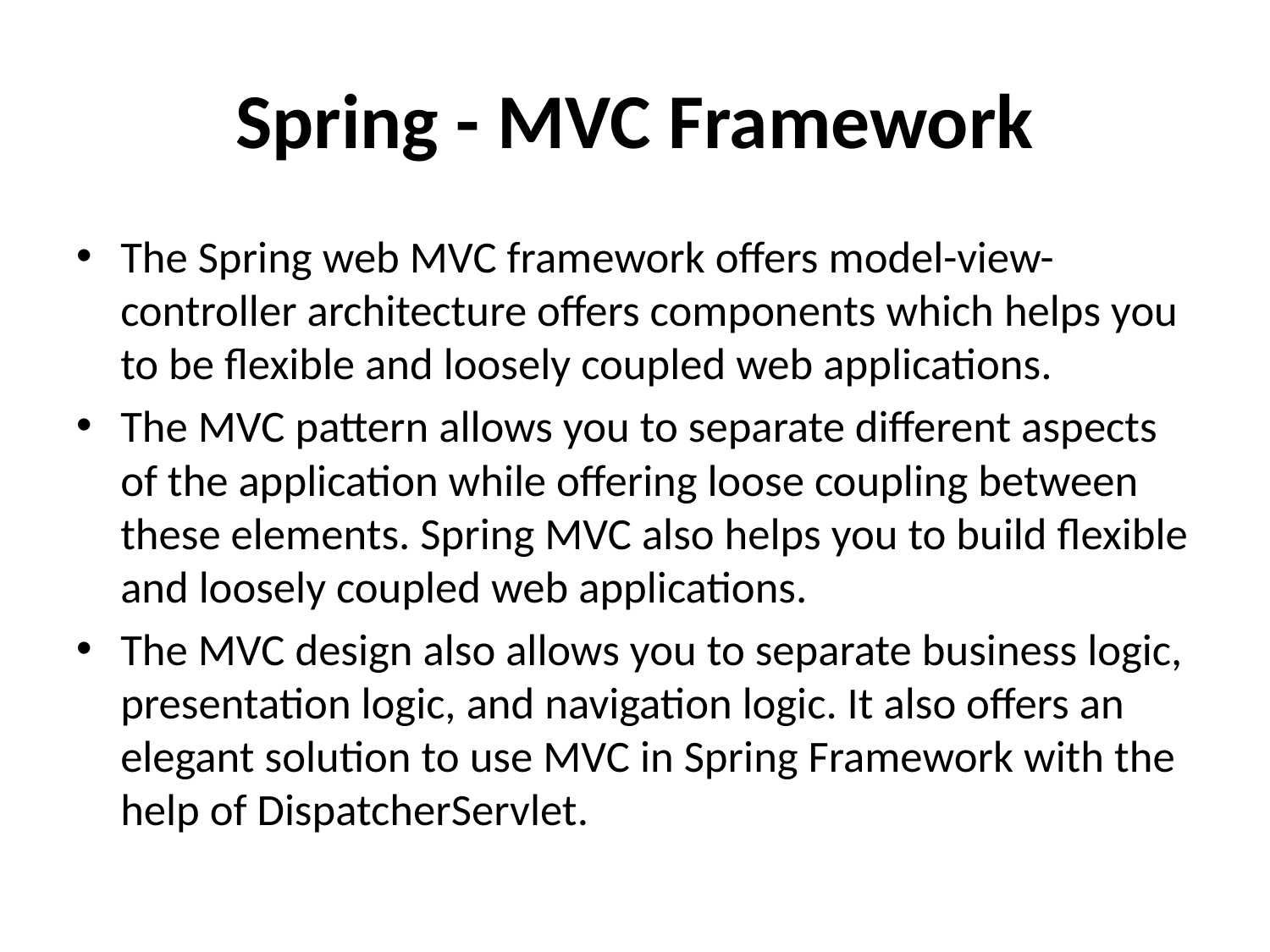

# Spring - MVC Framework
The Spring web MVC framework offers model-view-controller architecture offers components which helps you to be flexible and loosely coupled web applications.
The MVC pattern allows you to separate different aspects of the application while offering loose coupling between these elements. Spring MVC also helps you to build flexible and loosely coupled web applications.
The MVC design also allows you to separate business logic, presentation logic, and navigation logic. It also offers an elegant solution to use MVC in Spring Framework with the help of DispatcherServlet.